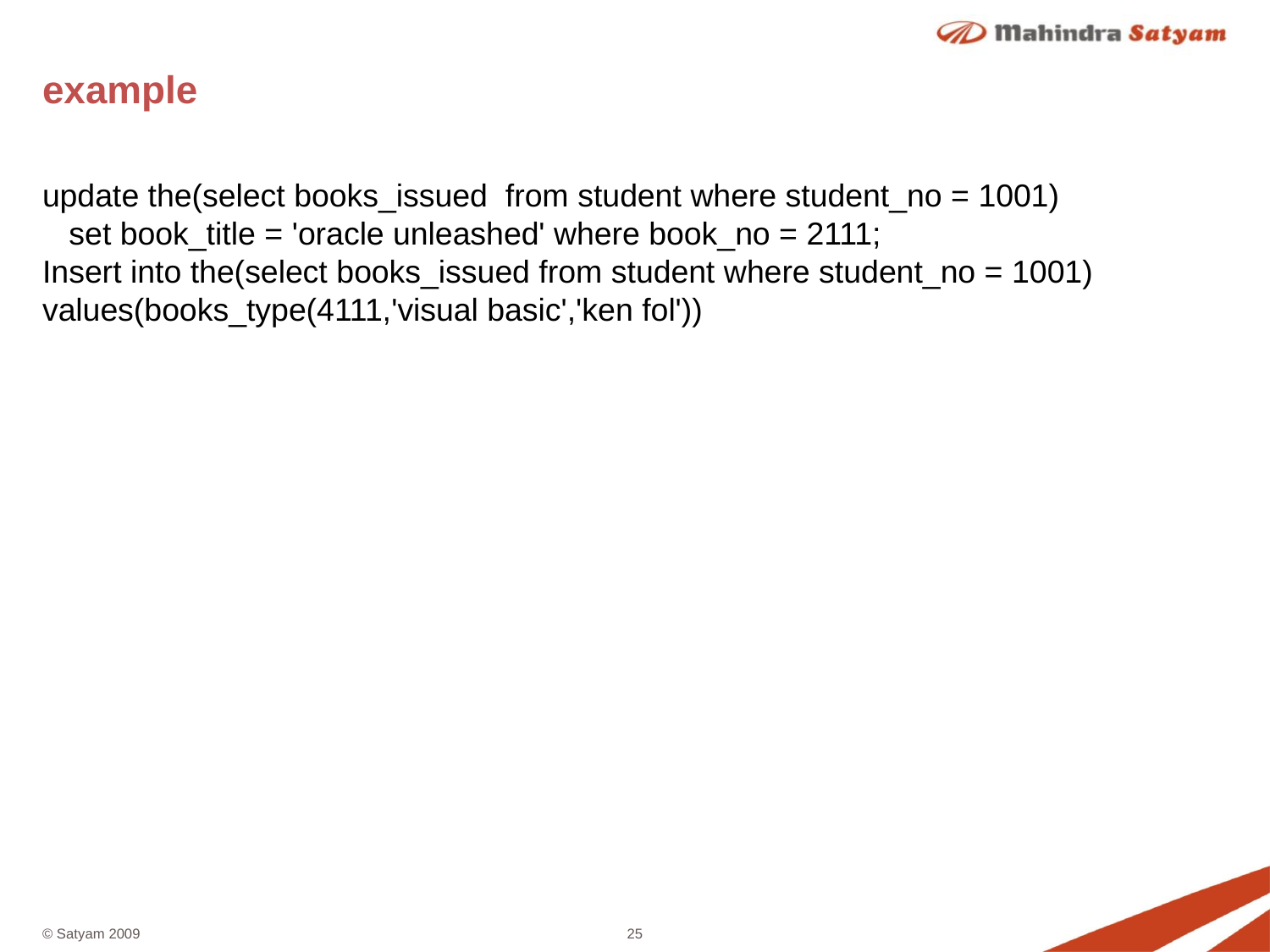

# example
update the(select books_issued  from student where student_no = 1001)
   set book_title = 'oracle unleashed' where book_no = 2111;
Insert into the(select books_issued from student where student_no = 1001) values(books_type(4111,'visual basic','ken fol'))